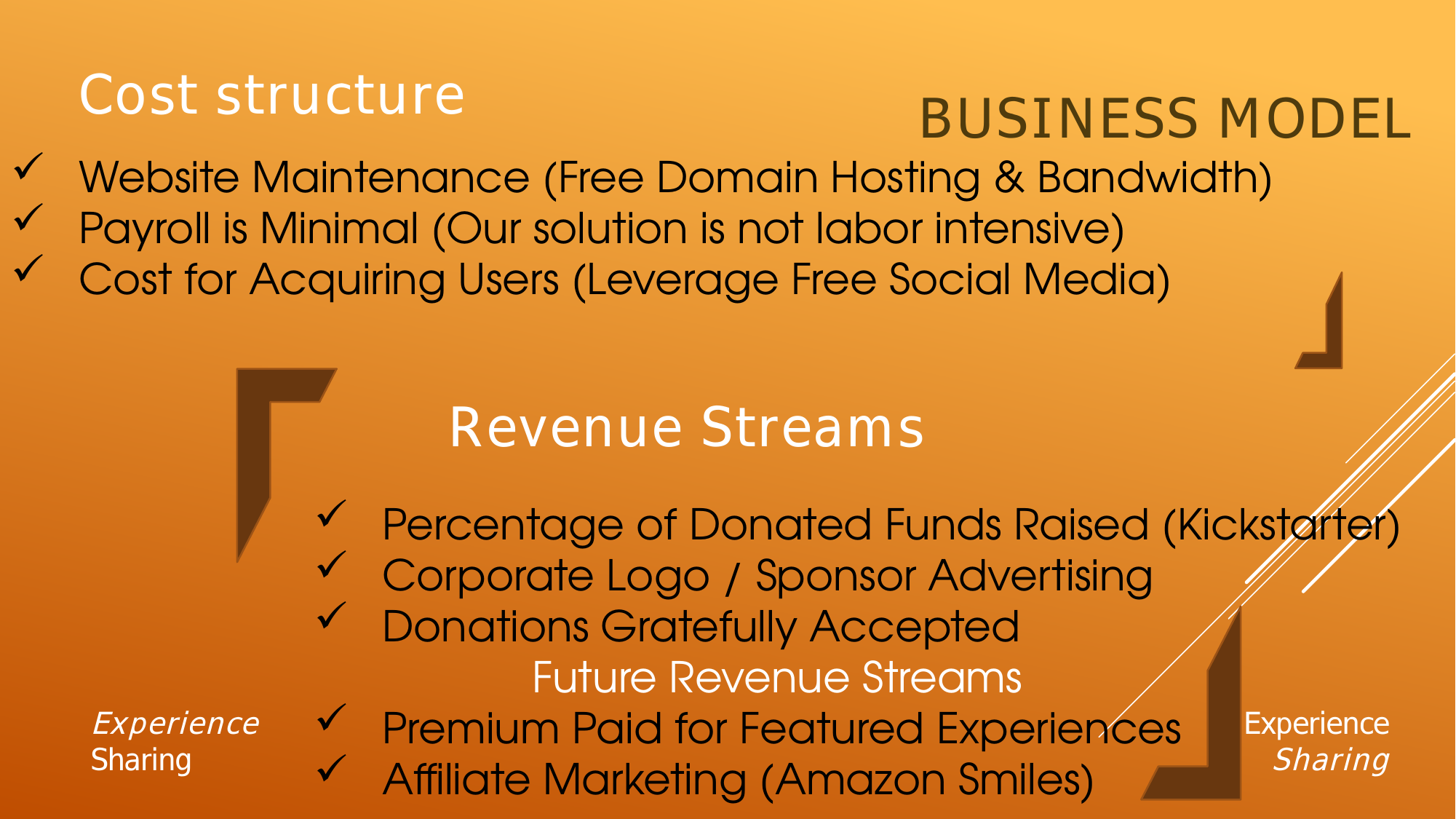

BUSINESS MODEL
Cost structure

Website Maintenance (Free Domain Hosting & Bandwidth)
Payroll is Minimal (Our solution is not labor intensive)
Cost for Acquiring Users (Leverage Free Social Media)

Revenue Streams

Percentage of Donated Funds Raised (Kickstarter)
Corporate Logo / Sponsor Advertising
Donations Gratefully Accepted
	Future Revenue Streams
Premium Paid for Featured Experiences
Affiliate Marketing (Amazon Smiles)